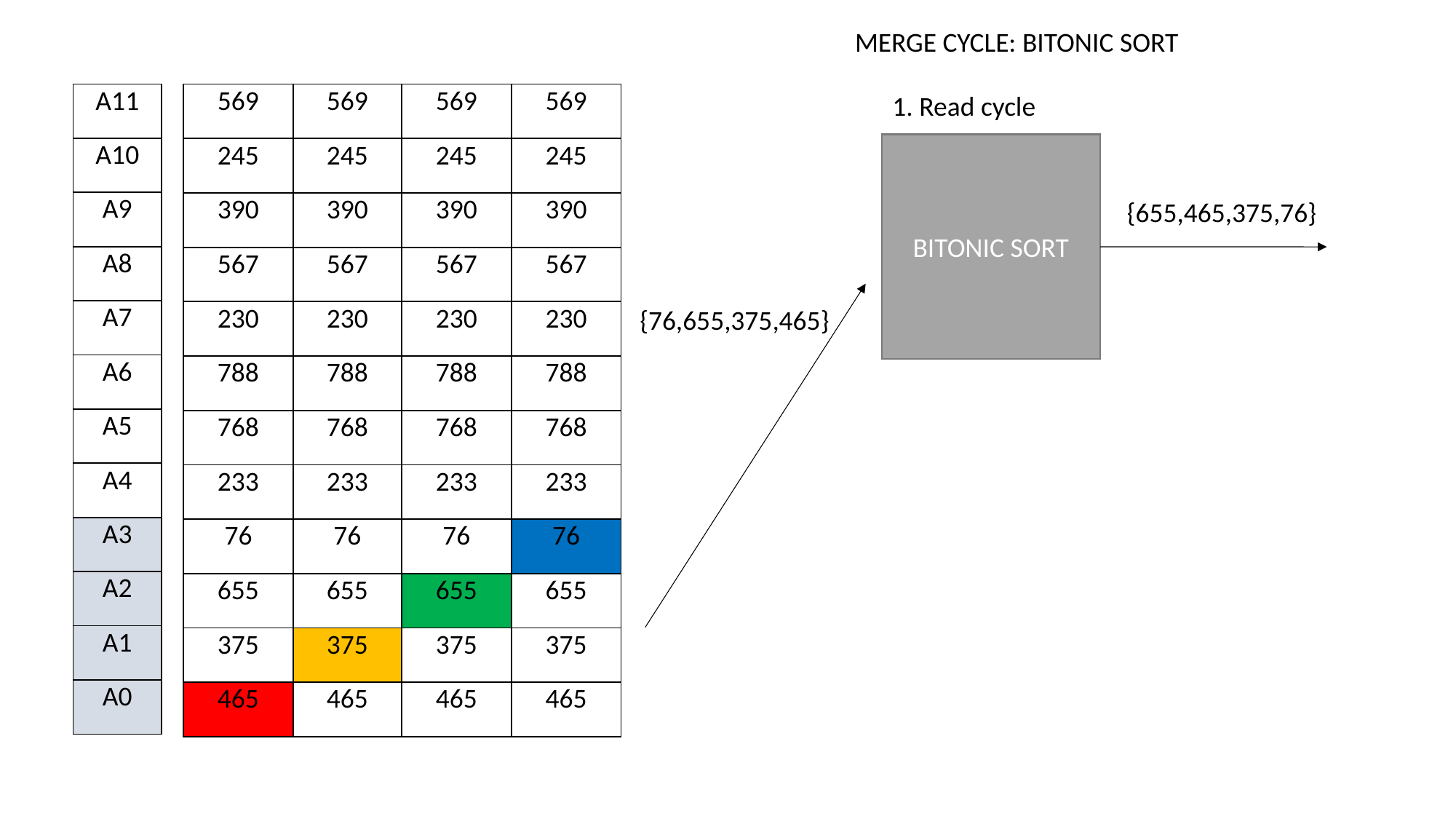

MERGE CYCLE: BITONIC SORT
1. Read cycle
| A11 |
| --- |
| A10 |
| A9 |
| A8 |
| A7 |
| A6 |
| A5 |
| A4 |
| A3 |
| A2 |
| A1 |
| A0 |
| 569 | 569 | 569 | 569 |
| --- | --- | --- | --- |
| 245 | 245 | 245 | 245 |
| 390 | 390 | 390 | 390 |
| 567 | 567 | 567 | 567 |
| 230 | 230 | 230 | 230 |
| 788 | 788 | 788 | 788 |
| 768 | 768 | 768 | 768 |
| 233 | 233 | 233 | 233 |
| 76 | 76 | 76 | 76 |
| 655 | 655 | 655 | 655 |
| 375 | 375 | 375 | 375 |
| 465 | 465 | 465 | 465 |
BITONIC SORT
{655,465,375,76}
{76,655,375,465}